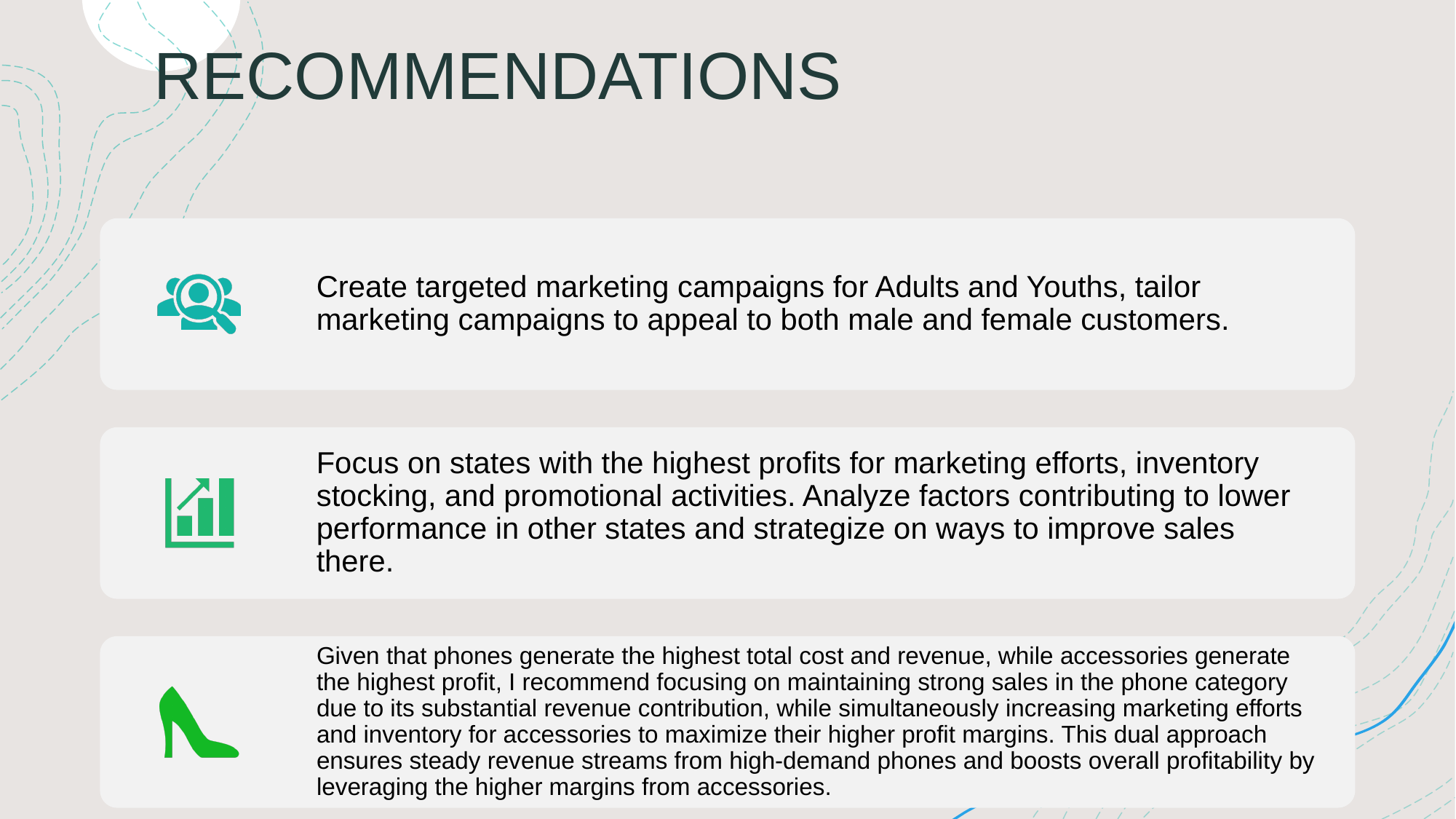

# RECOMMENDATIONS
Create targeted marketing campaigns for Adults and Youths, tailor marketing campaigns to appeal to both male and female customers.
Focus on states with the highest profits for marketing efforts, inventory stocking, and promotional activities. Analyze factors contributing to lower performance in other states and strategize on ways to improve sales there.
Given that phones generate the highest total cost and revenue, while accessories generate the highest profit, I recommend focusing on maintaining strong sales in the phone category due to its substantial revenue contribution, while simultaneously increasing marketing efforts and inventory for accessories to maximize their higher profit margins. This dual approach ensures steady revenue streams from high-demand phones and boosts overall profitability by leveraging the higher margins from accessories.